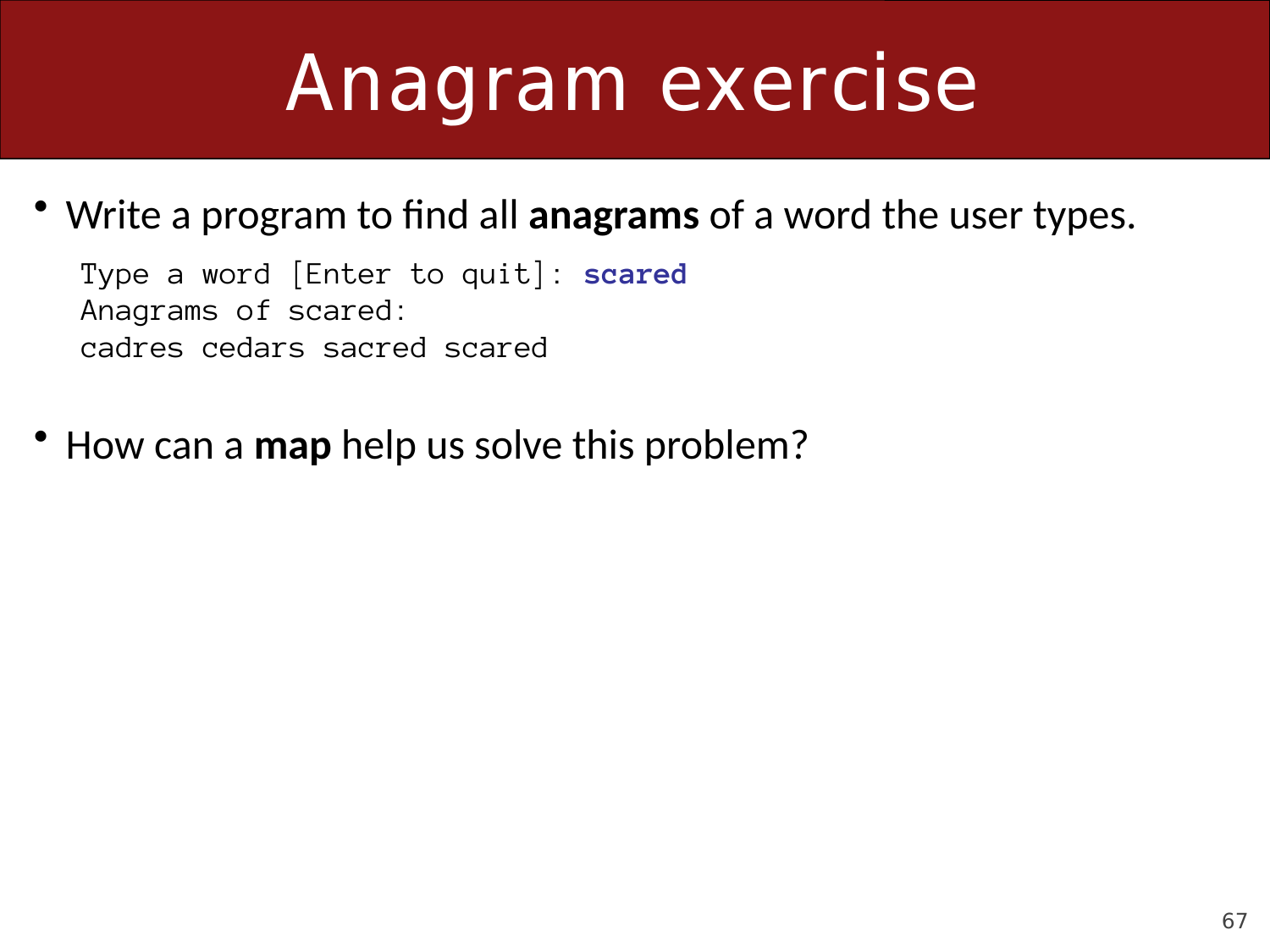

# Anagram exercise
Write a program to find all anagrams of a word the user types.

Type a word [Enter to quit]: scared
Anagrams of scared:
cadres cedars sacred scared

How can a map help us solve this problem?